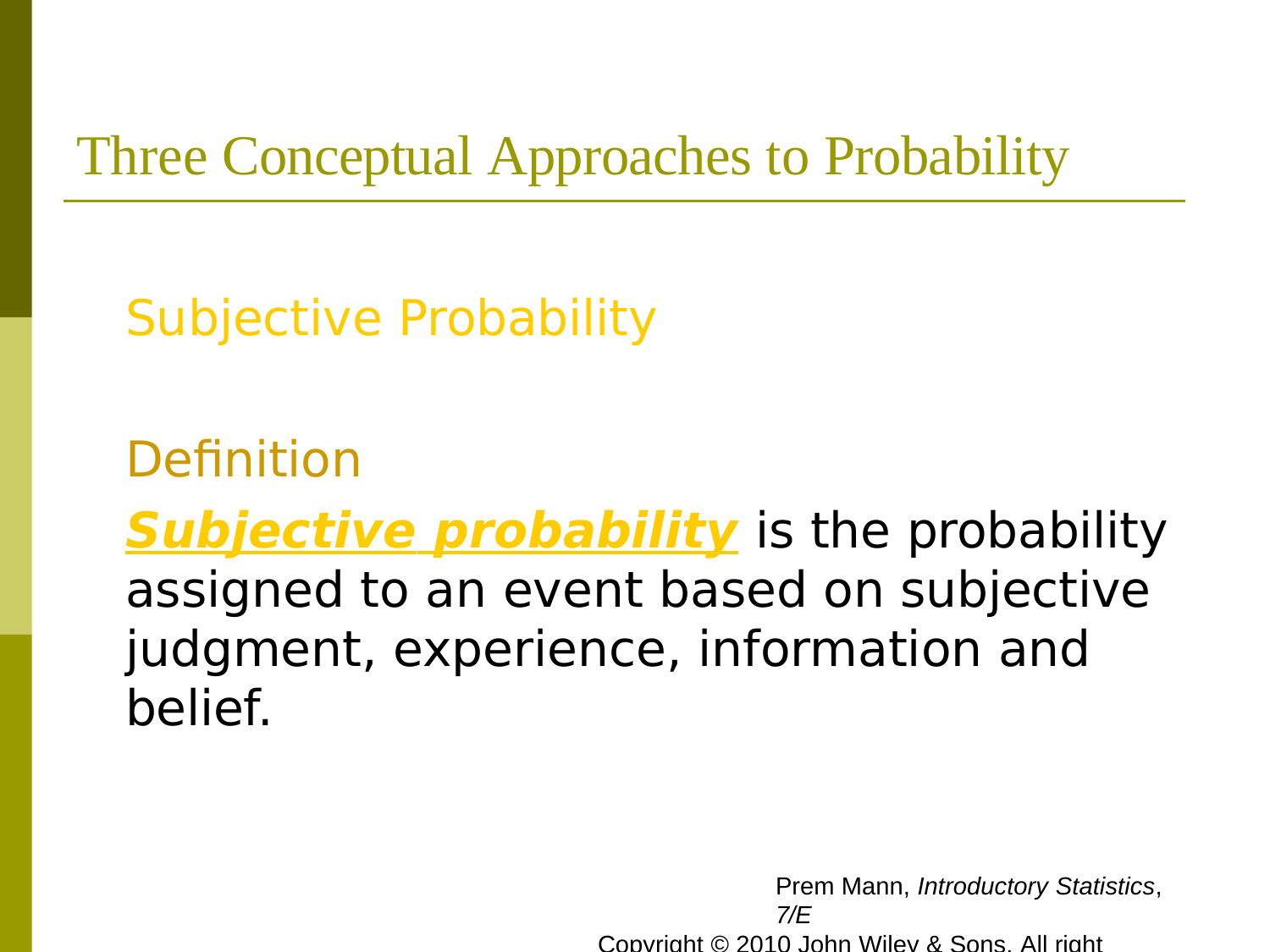

# Three Conceptual Approaches to Probability
Subjective Probability

Definition
Subjective probability is the probability assigned to an event based on subjective judgment, experience, information and belief.
Prem Mann, Introductory Statistics, 7/E
Copyright © 2010 John Wiley & Sons. All right reserved